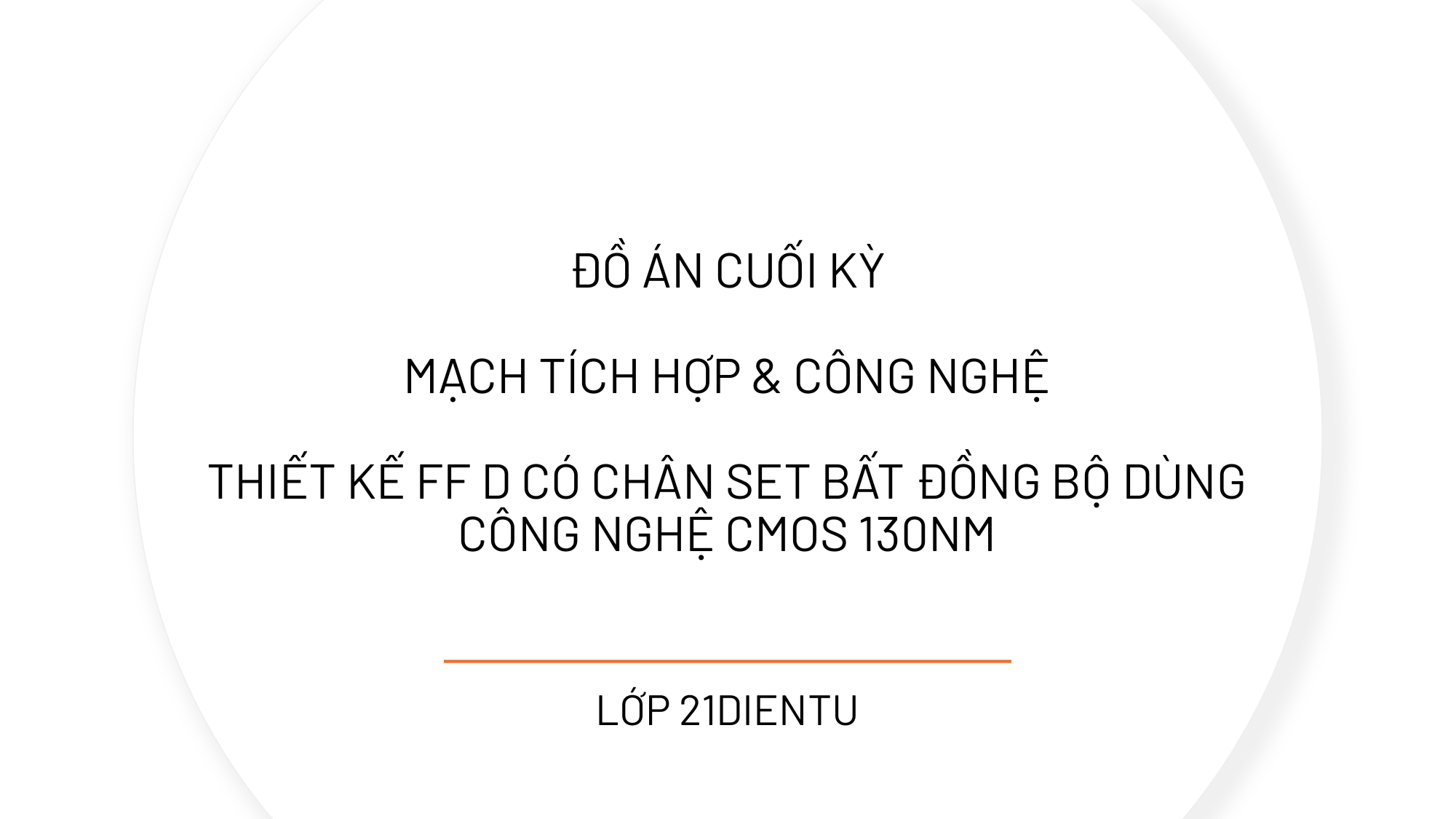

# ĐỒ ÁN CUỐI KỲ MẠCH TÍCH HỢP & CÔNG NGHỆ THIẾT KẾ FF D CÓ CHÂN SET BẤT ĐỒNG BỘ DÙNG CÔNG NGHỆ CMOS 130NM

LỚP 21DIENTU